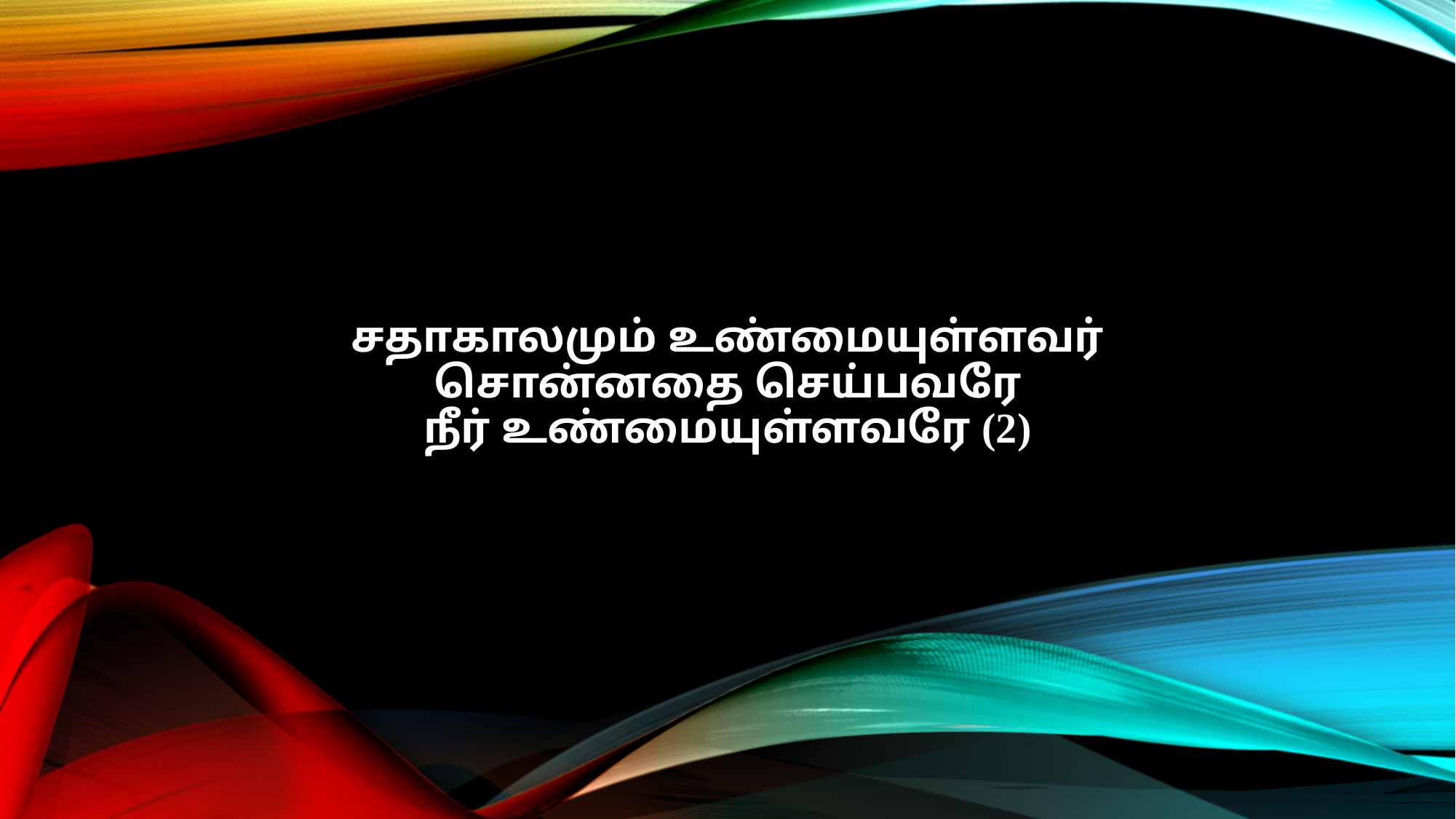

சதாகாலமும் உண்மையுள்ளவர்
சொன்னதை செய்பவரே
நீர் உண்மையுள்ளவரே (2)